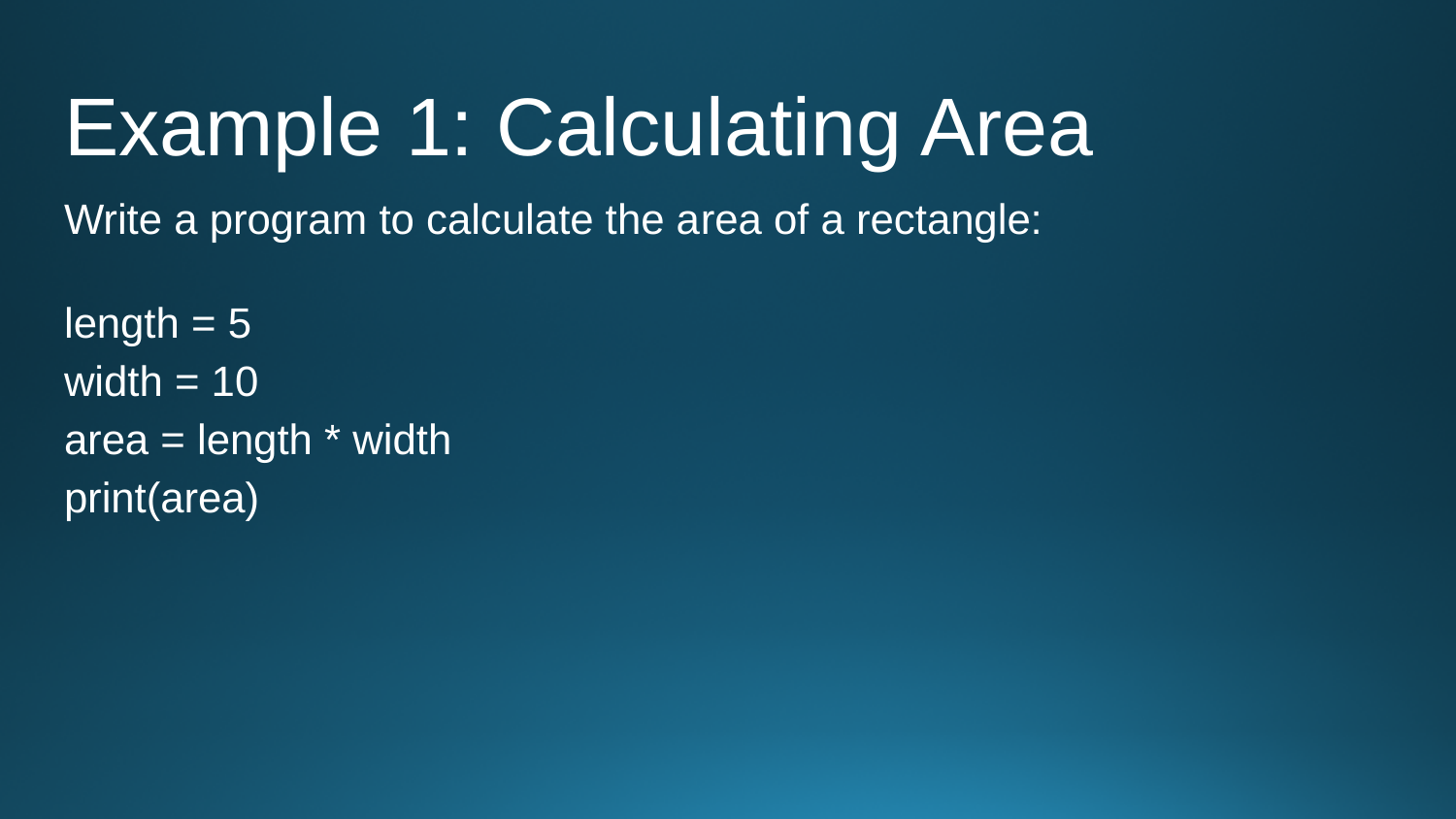

# Example 1: Calculating Area
Write a program to calculate the area of a rectangle:

length = 5
width = 10
area = length * width
print(area)